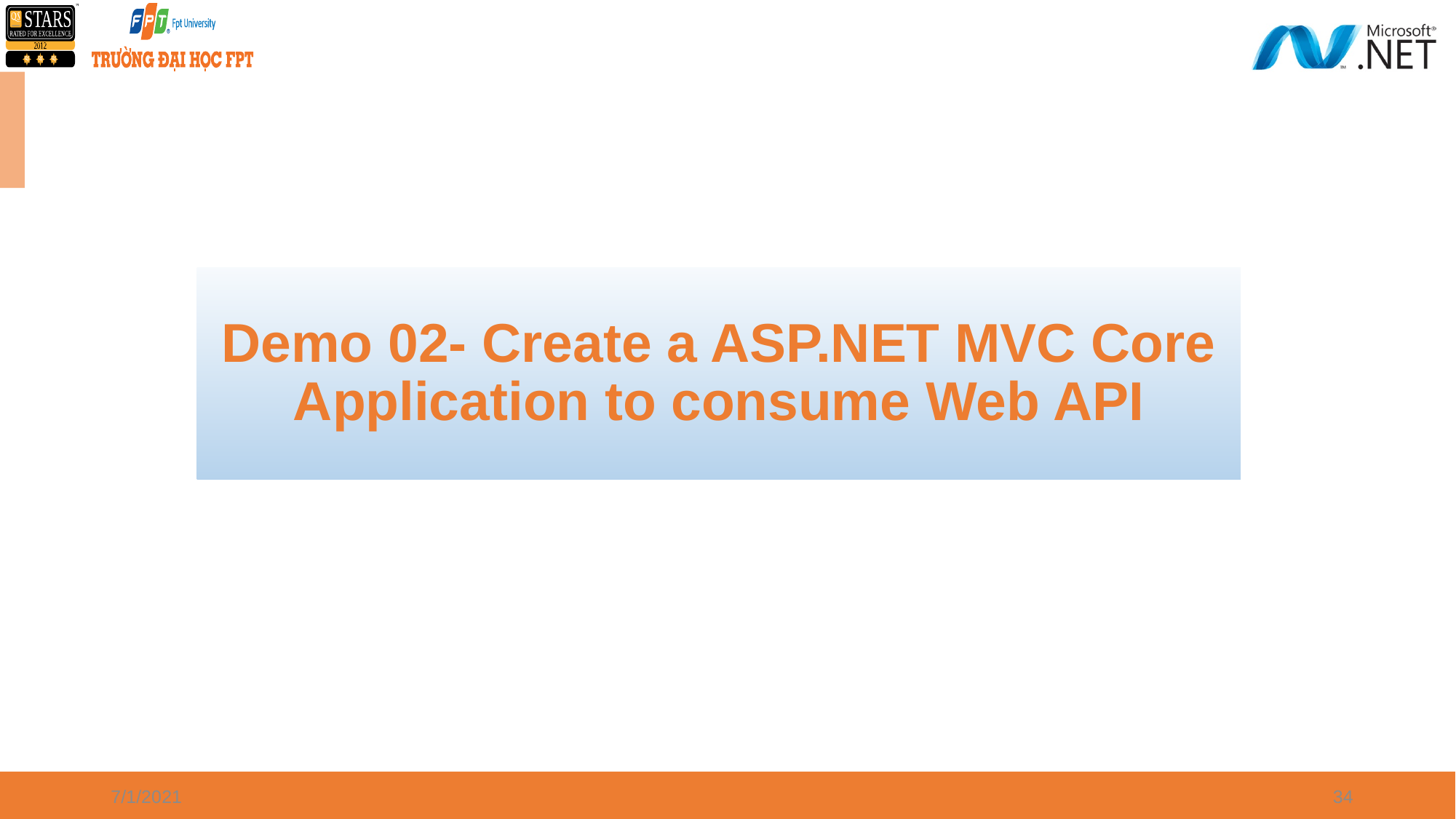

Demo 02- Create a ASP.NET MVC Core Application to consume Web API
7/1/2021
34